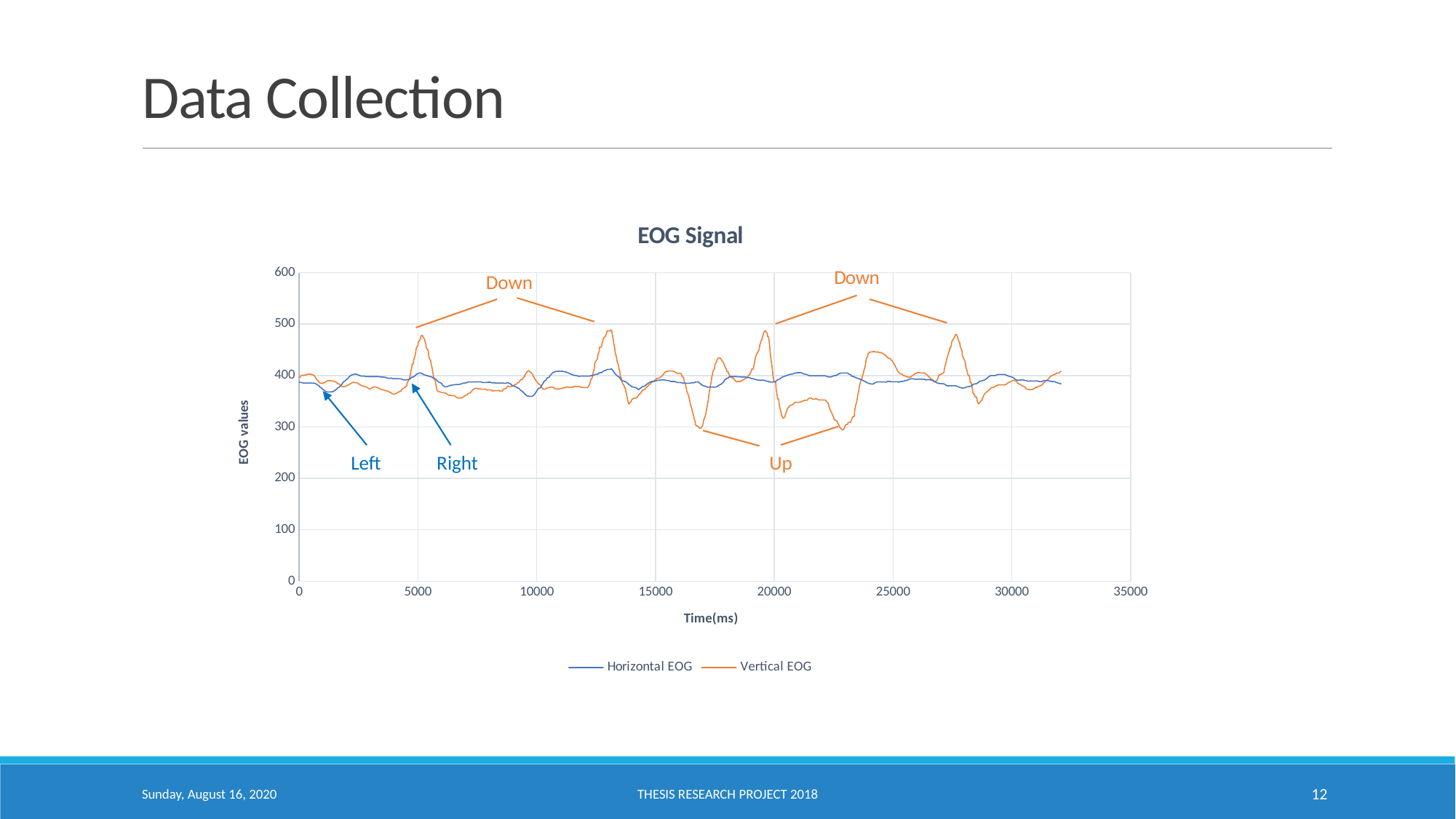

# Data Collection

### Chart: EOG Signal

| Category | Horizontal EOG | Vertical EOG |
|---|---|---|
Down
Left
Right
Up
Sunday, August 16, 2020
12
Thesis Research Project 2018